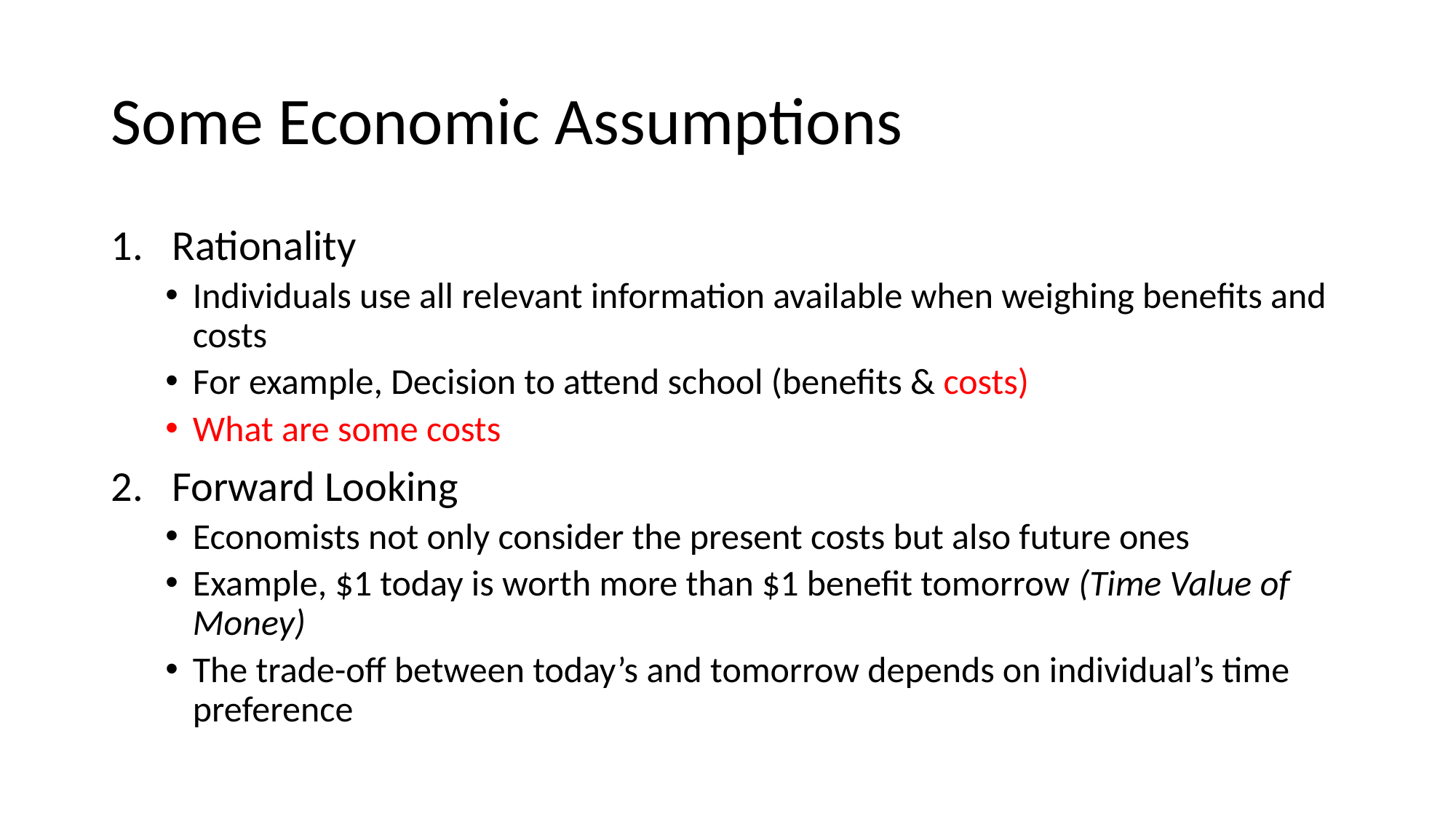

# Some Economic Assumptions
Rationality
Individuals use all relevant information available when weighing benefits and costs
For example, Decision to attend school (benefits & costs)
What are some costs
Forward Looking
Economists not only consider the present costs but also future ones
Example, $1 today is worth more than $1 benefit tomorrow (Time Value of Money)
The trade-off between today’s and tomorrow depends on individual’s time preference